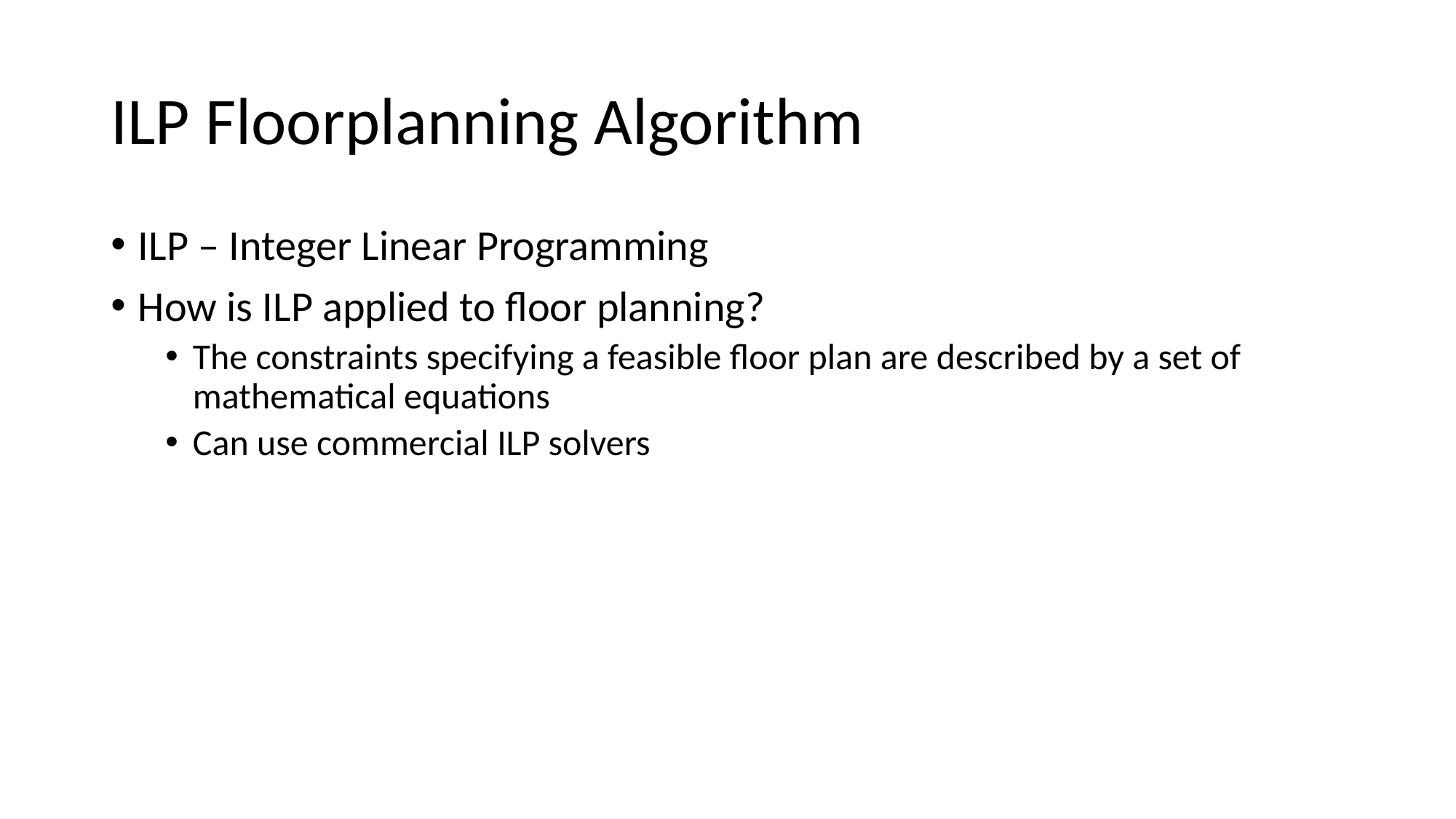

# ILP Floorplanning Algorithm
ILP – Integer Linear Programming
How is ILP applied to floor planning?
The constraints specifying a feasible floor plan are described by a set of mathematical equations
Can use commercial ILP solvers